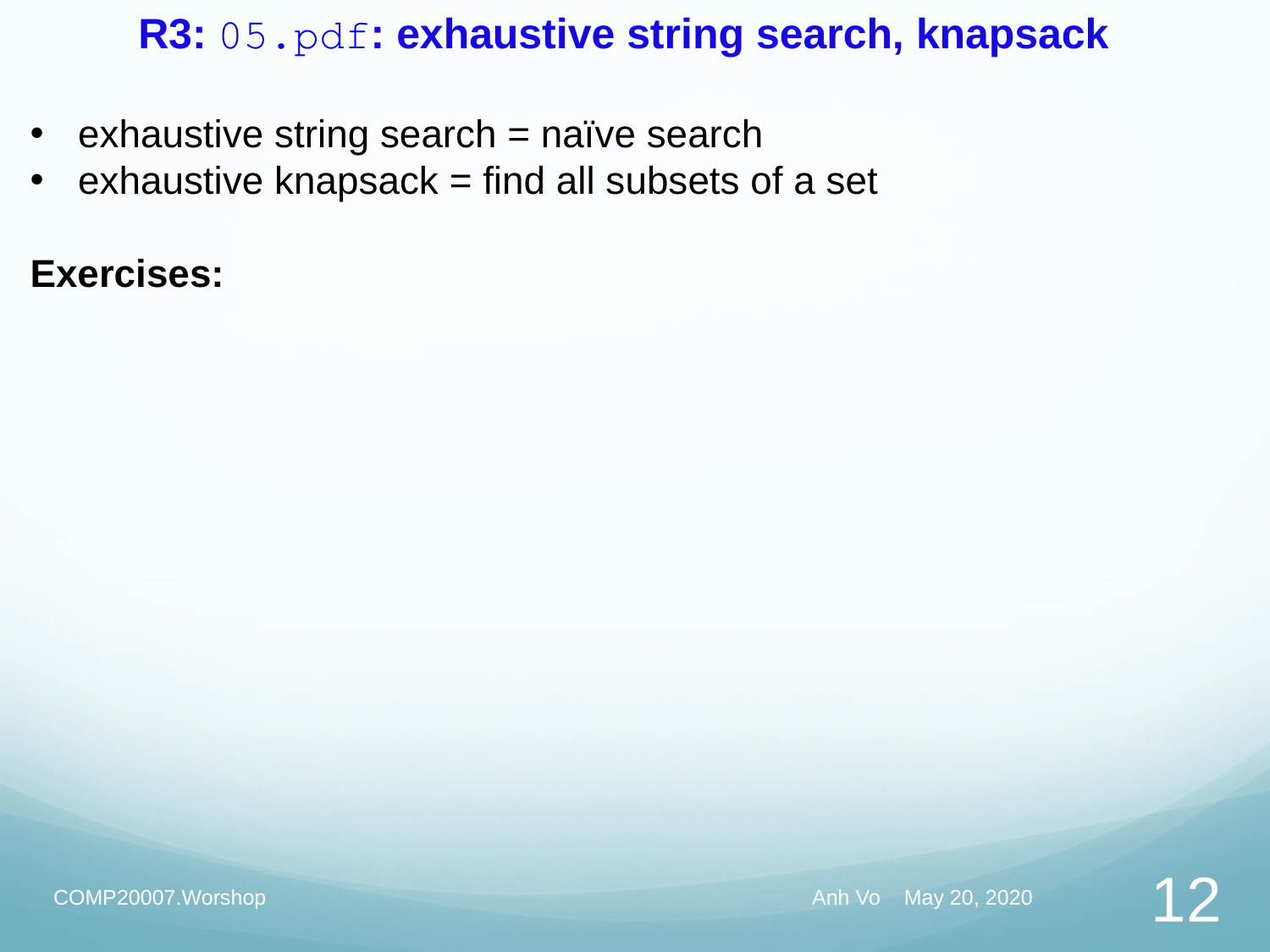

# R3: 05.pdf: exhaustive string search, knapsack
exhaustive string search = naïve search
exhaustive knapsack = find all subsets of a set

Exercises:

COMP20007.Worshop
Anh Vo    May 20, 2020
12